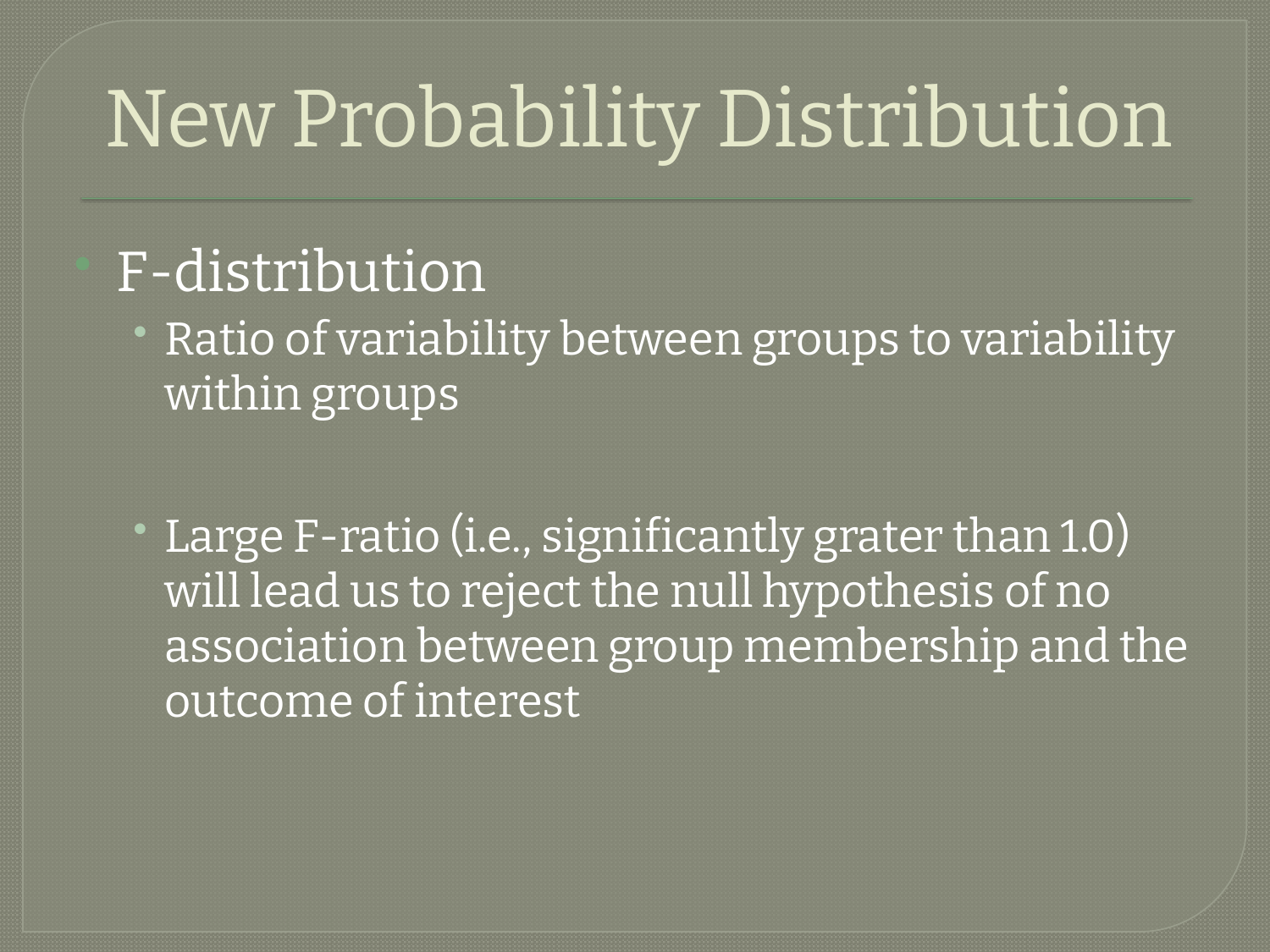

# New Probability Distribution
F-distribution
Ratio of variability between groups to variability within groups

Large F-ratio (i.e., significantly grater than 1.0) will lead us to reject the null hypothesis of no association between group membership and the outcome of interest